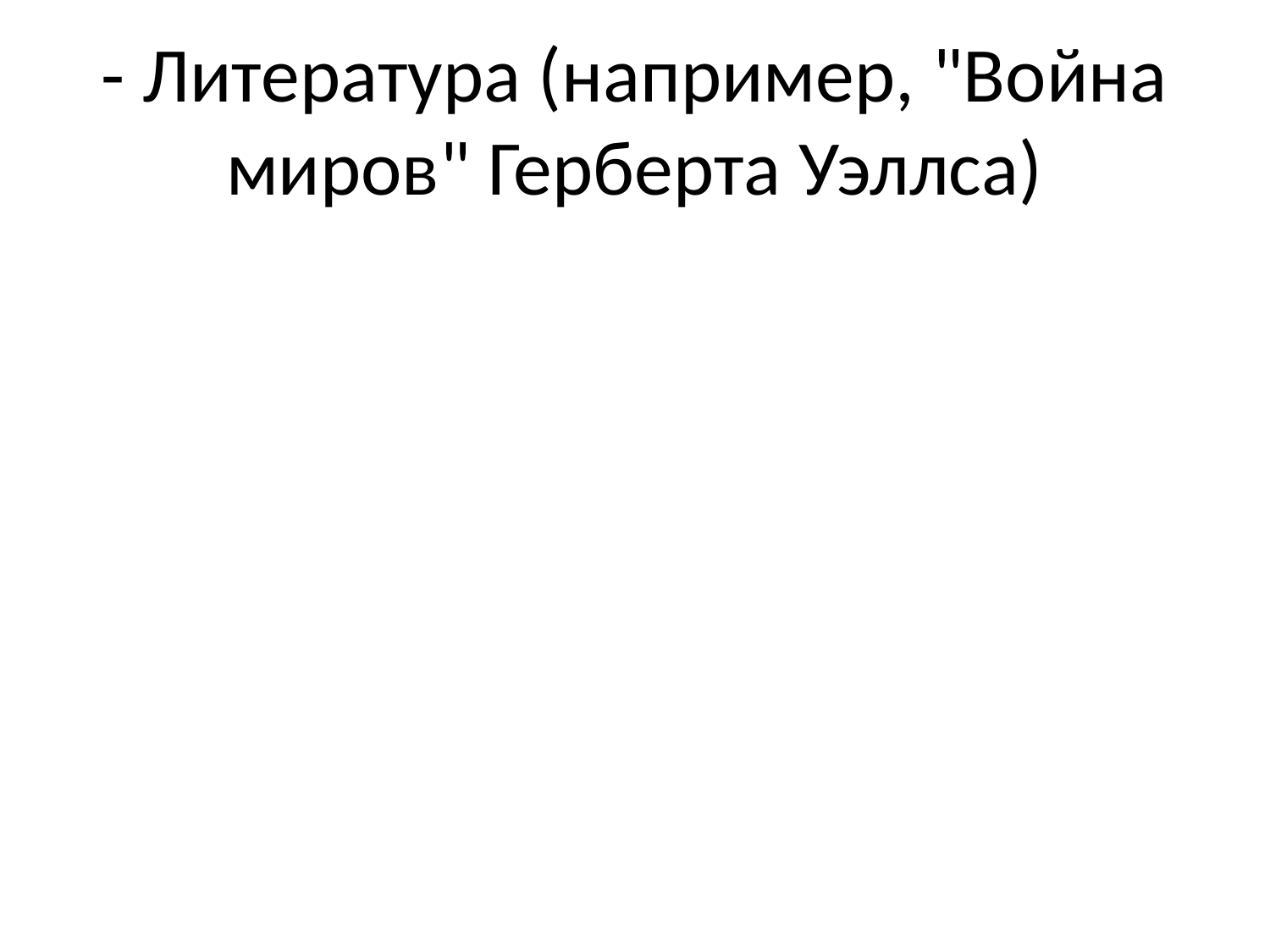

# - Литература (например, "Война миров" Герберта Уэллса)